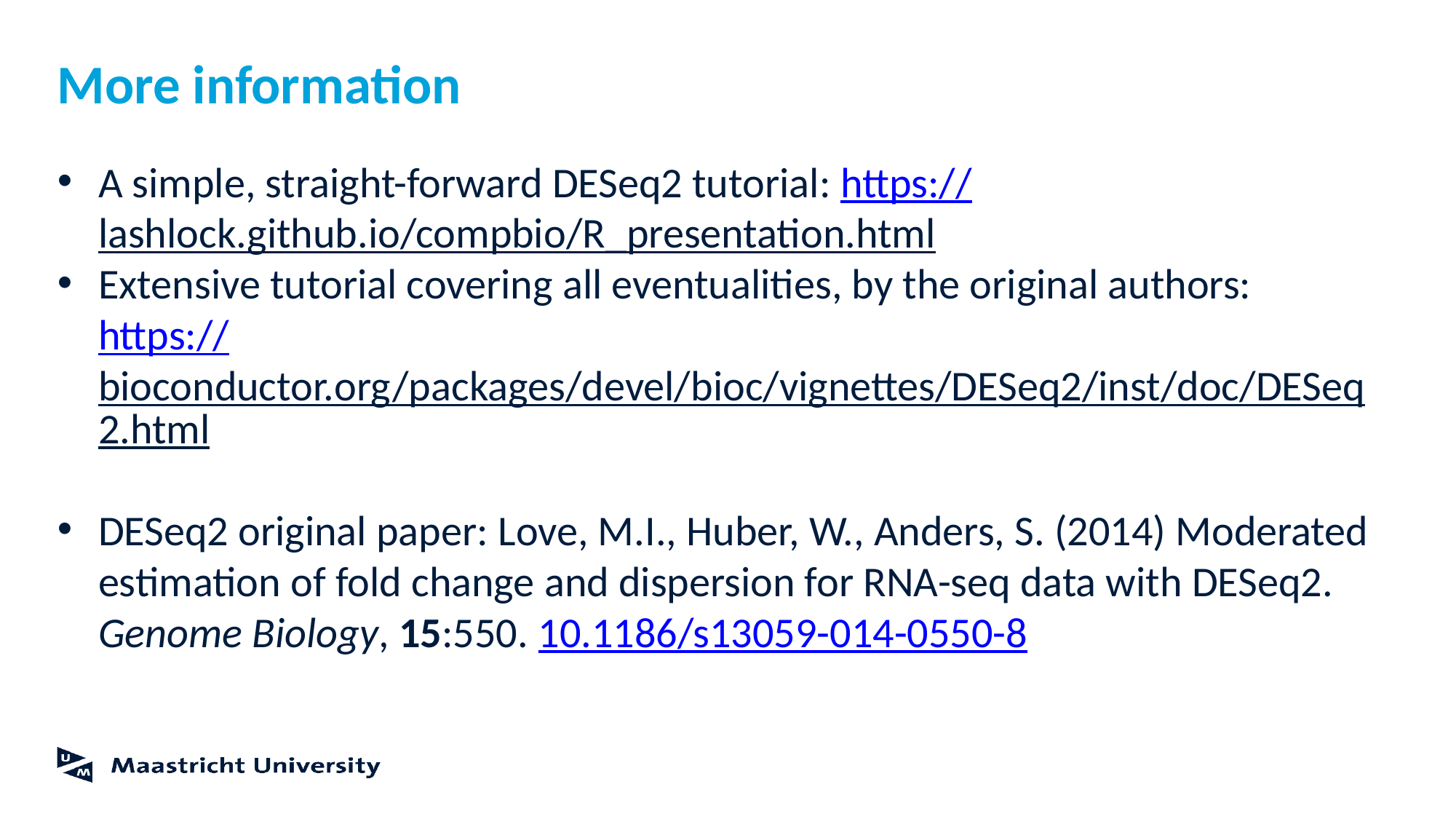

# More information
A simple, straight-forward DESeq2 tutorial: https://lashlock.github.io/compbio/R_presentation.html
Extensive tutorial covering all eventualities, by the original authors: https://bioconductor.org/packages/devel/bioc/vignettes/DESeq2/inst/doc/DESeq2.html
DESeq2 original paper: Love, M.I., Huber, W., Anders, S. (2014) Moderated estimation of fold change and dispersion for RNA-seq data with DESeq2. Genome Biology, 15:550. 10.1186/s13059-014-0550-8